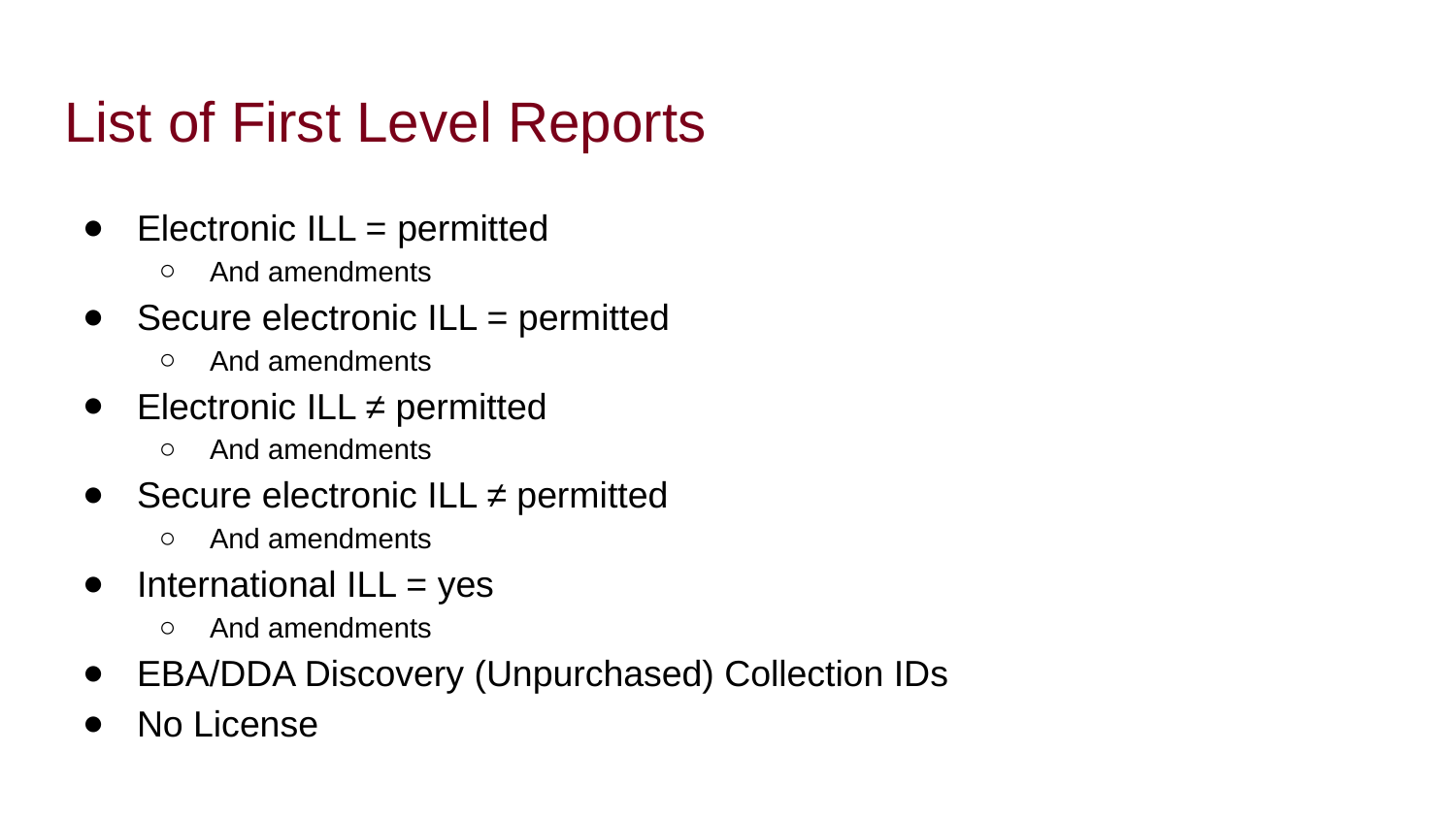

# List of First Level Reports
Electronic ILL = permitted
And amendments
Secure electronic ILL = permitted
And amendments
Electronic ILL ≠ permitted
And amendments
Secure electronic ILL ≠ permitted
And amendments
International ILL = yes
And amendments
EBA/DDA Discovery (Unpurchased) Collection IDs
No License